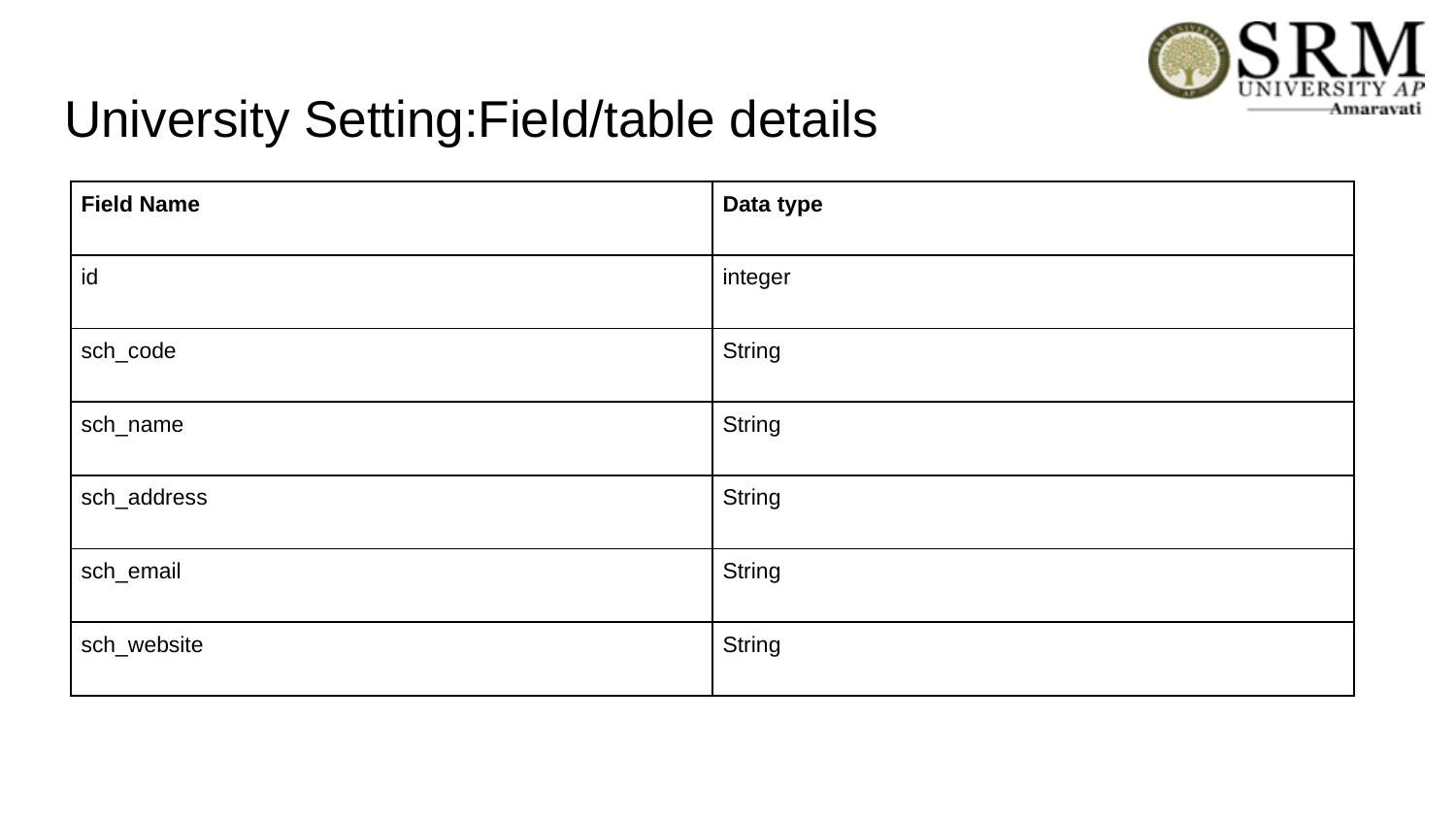

# University Setting:Field/table details
| Field Name | Data type |
| --- | --- |
| id | integer |
| sch\_code | String |
| sch\_name | String |
| sch\_address | String |
| sch\_email | String |
| sch\_website | String |